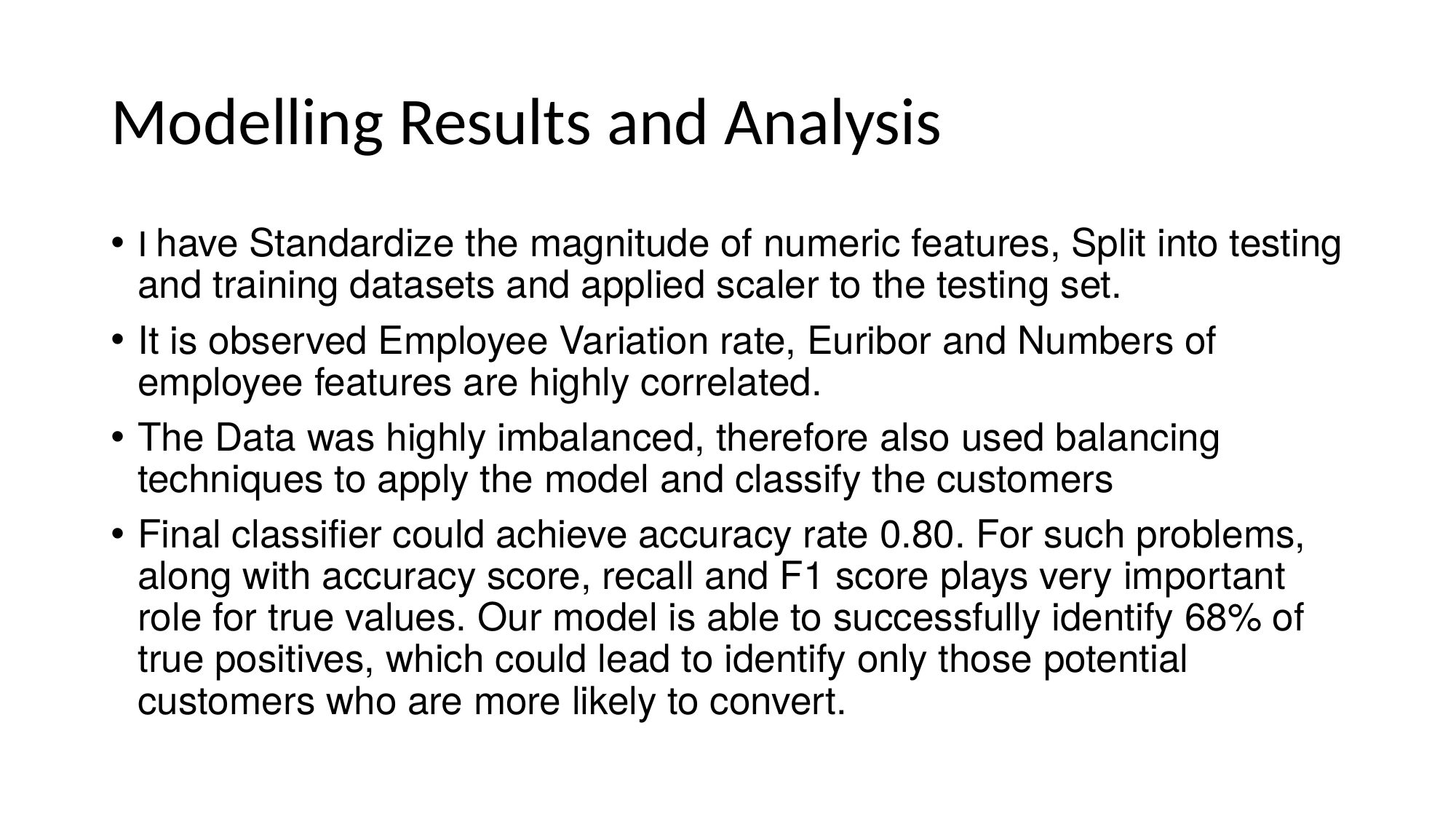

# Modelling Results and Analysis
I have Standardize the magnitude of numeric features, Split into testing and training datasets and applied scaler to the testing set.
It is observed Employee Variation rate, Euribor and Numbers of employee features are highly correlated.
The Data was highly imbalanced, therefore also used balancing techniques to apply the model and classify the customers
Final classifier could achieve accuracy rate 0.80. For such problems, along with accuracy score, recall and F1 score plays very important role for true values. Our model is able to successfully identify 68% of true positives, which could lead to identify only those potential customers who are more likely to convert.